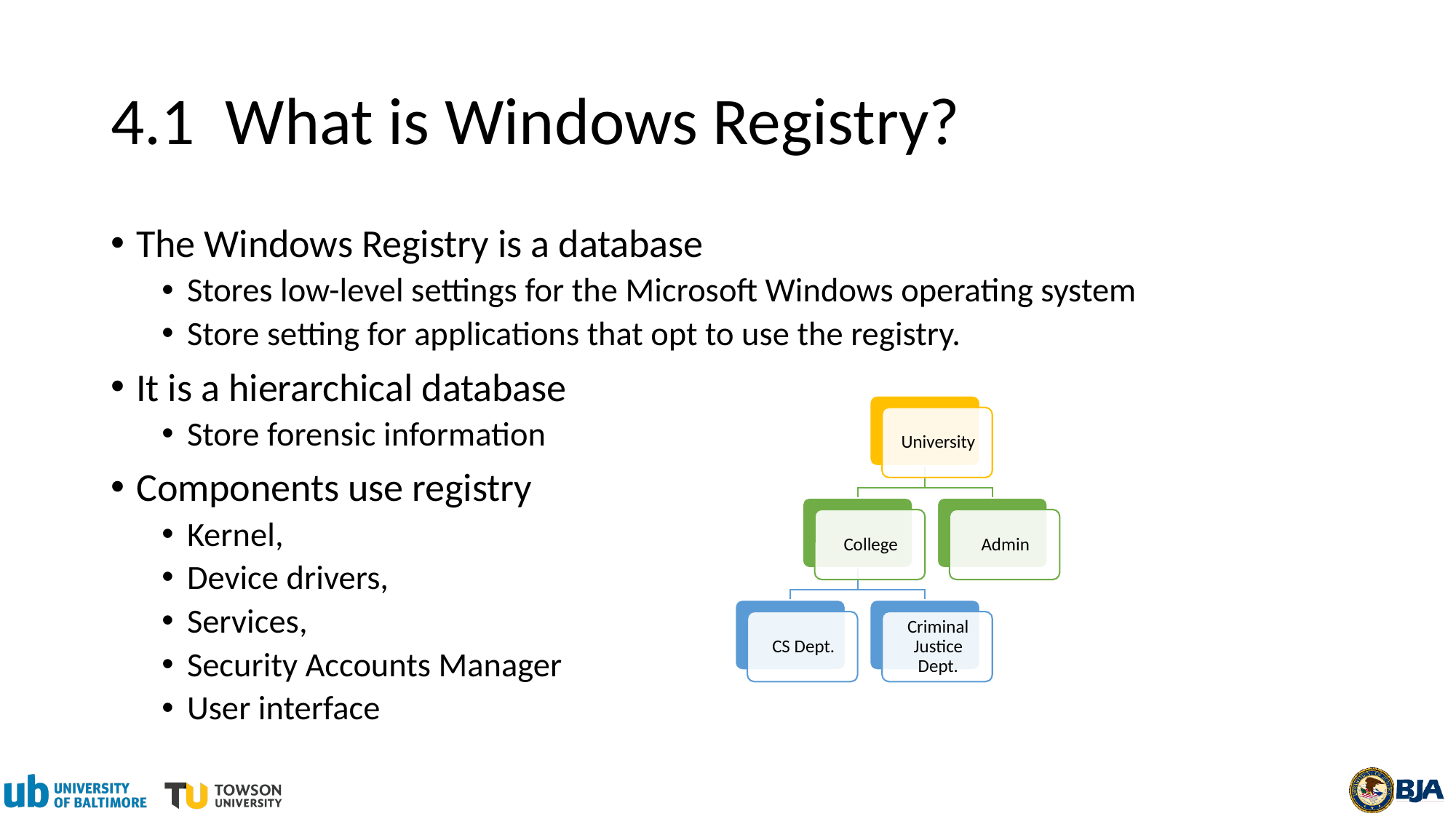

# 4.1  What is Windows Registry?
The Windows Registry is a database
Stores low-level settings for the Microsoft Windows operating system
Store setting for applications that opt to use the registry.
It is a hierarchical database
Store forensic information
Components use registry
Kernel,
Device drivers,
Services,
Security Accounts Manager
User interface
University
College
CS Dept.
Criminal Justice Dept.
Admin